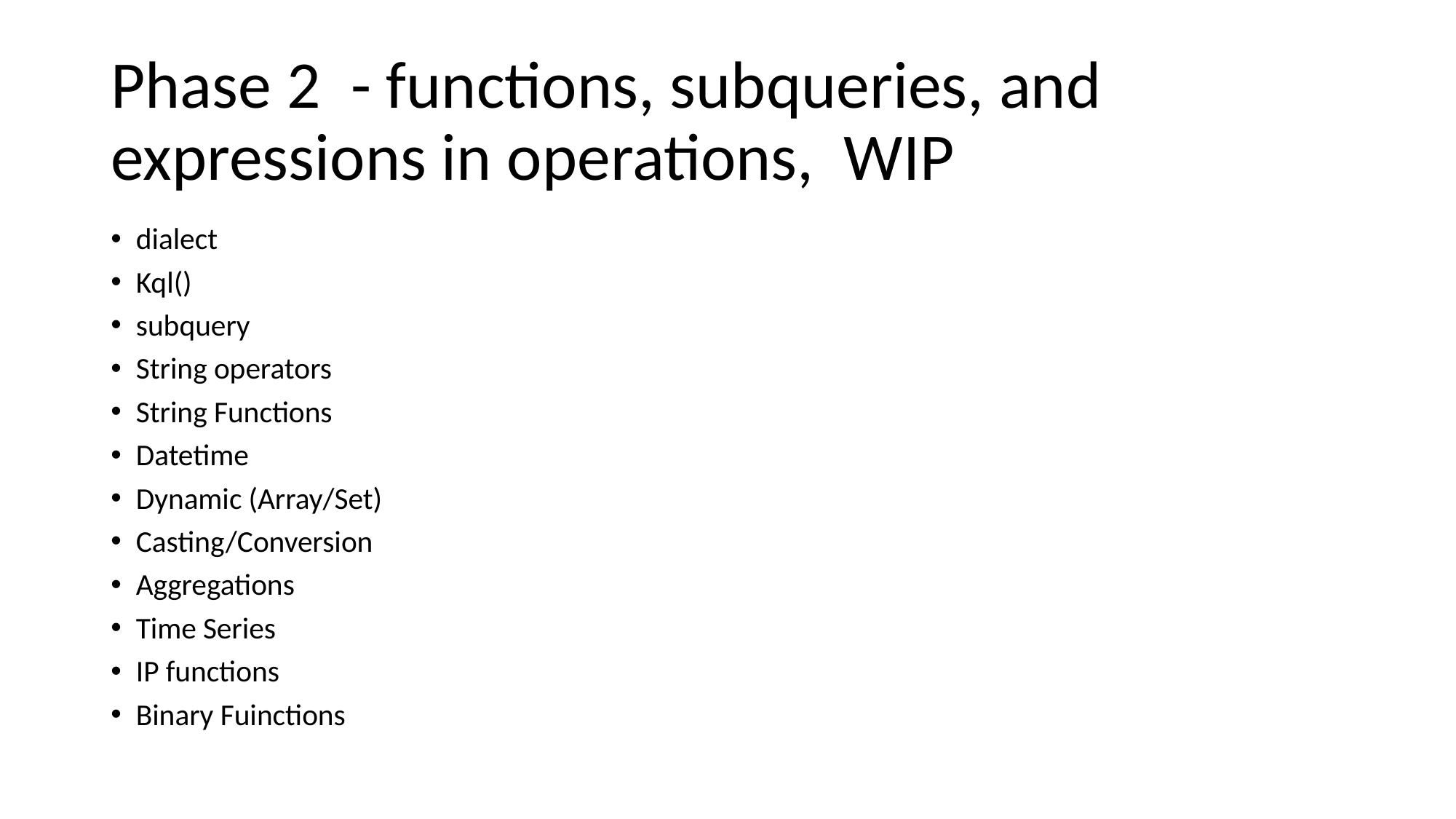

# Phase 2  - functions, subqueries, and expressions in operations,  WIP
dialect
Kql()
subquery
String operators
String Functions
Datetime
Dynamic (Array/Set)
Casting/Conversion
Aggregations
Time Series
IP functions
Binary Fuinctions